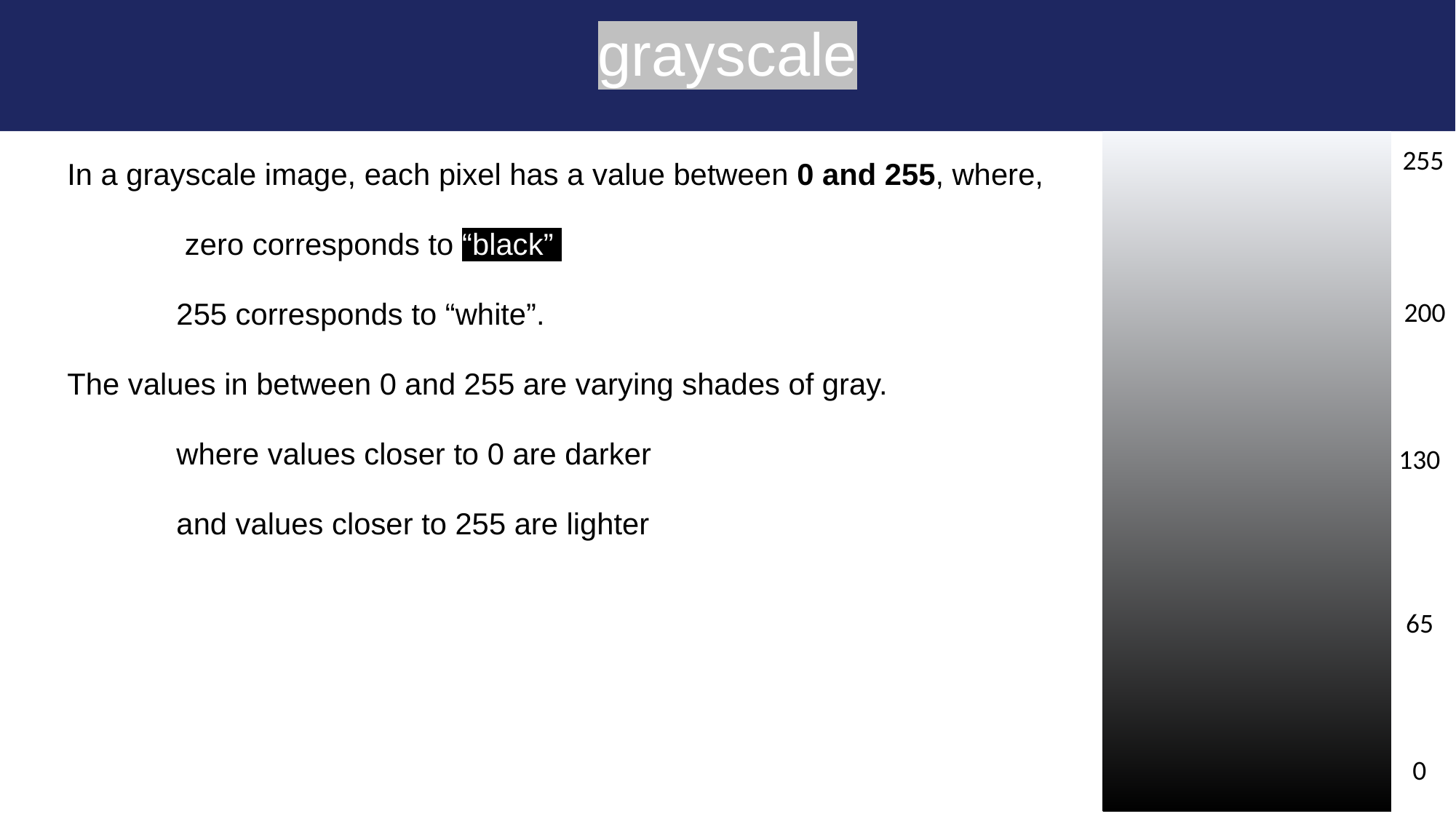

# grayscale
In a grayscale image, each pixel has a value between 0 and 255, where,
	 zero corresponds to “black”
	255 corresponds to “white”.
The values in between 0 and 255 are varying shades of gray.
	where values closer to 0 are darker
	and values closer to 255 are lighter

255
200
130
65
0